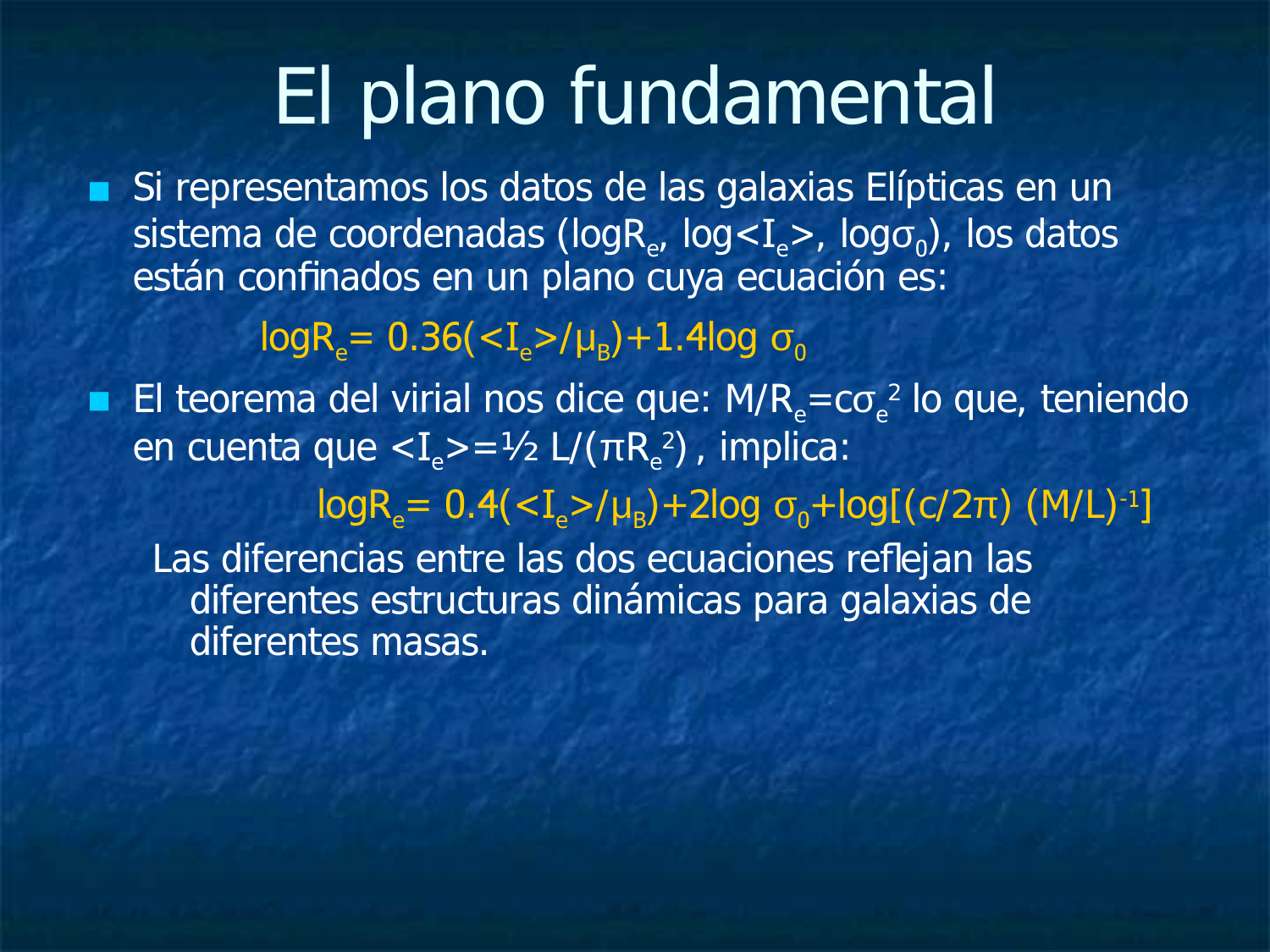

# El plano fundamental
Si representamos los datos de las galaxias Elípticas en un sistema de coordenadas (logRe, log<Ie>, logσ0), los datos están confinados en un plano cuya ecuación es:
		logRe= 0.36(<Ie>/μB)+1.4log σ0
El teorema del virial nos dice que: M/Re=cσe2 lo que, teniendo en cuenta que <Ie>=½ L/(πRe2) , implica:
		logRe= 0.4(<Ie>/μB)+2log σ0+log[(c/2π) (M/L)-1]
Las diferencias entre las dos ecuaciones reflejan las diferentes estructuras dinámicas para galaxias de diferentes masas.